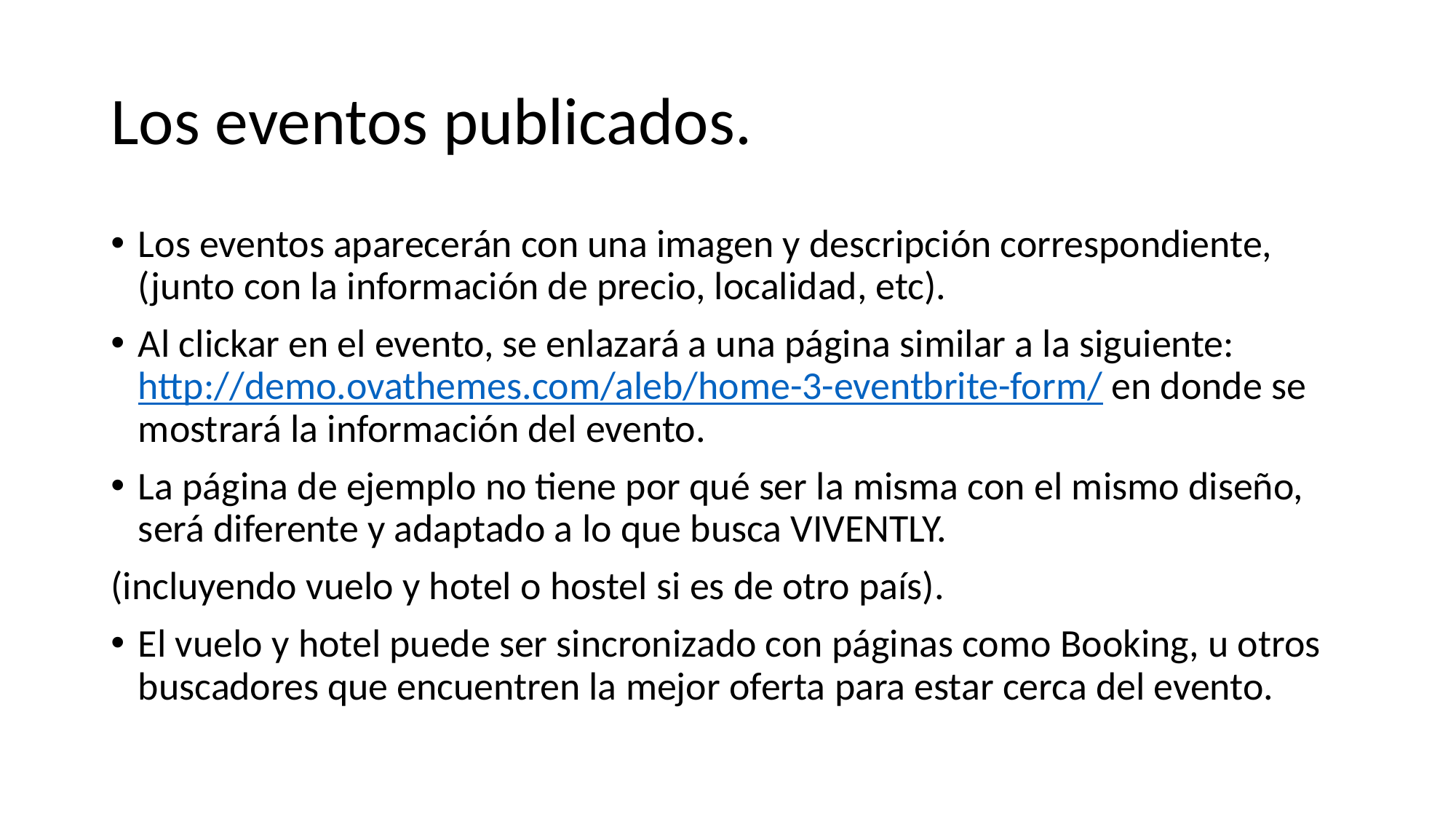

# Los eventos publicados.
Los eventos aparecerán con una imagen y descripción correspondiente, (junto con la información de precio, localidad, etc).
Al clickar en el evento, se enlazará a una página similar a la siguiente: http://demo.ovathemes.com/aleb/home-3-eventbrite-form/ en donde se mostrará la información del evento.
La página de ejemplo no tiene por qué ser la misma con el mismo diseño, será diferente y adaptado a lo que busca VIVENTLY.
(incluyendo vuelo y hotel o hostel si es de otro país).
El vuelo y hotel puede ser sincronizado con páginas como Booking, u otros buscadores que encuentren la mejor oferta para estar cerca del evento.